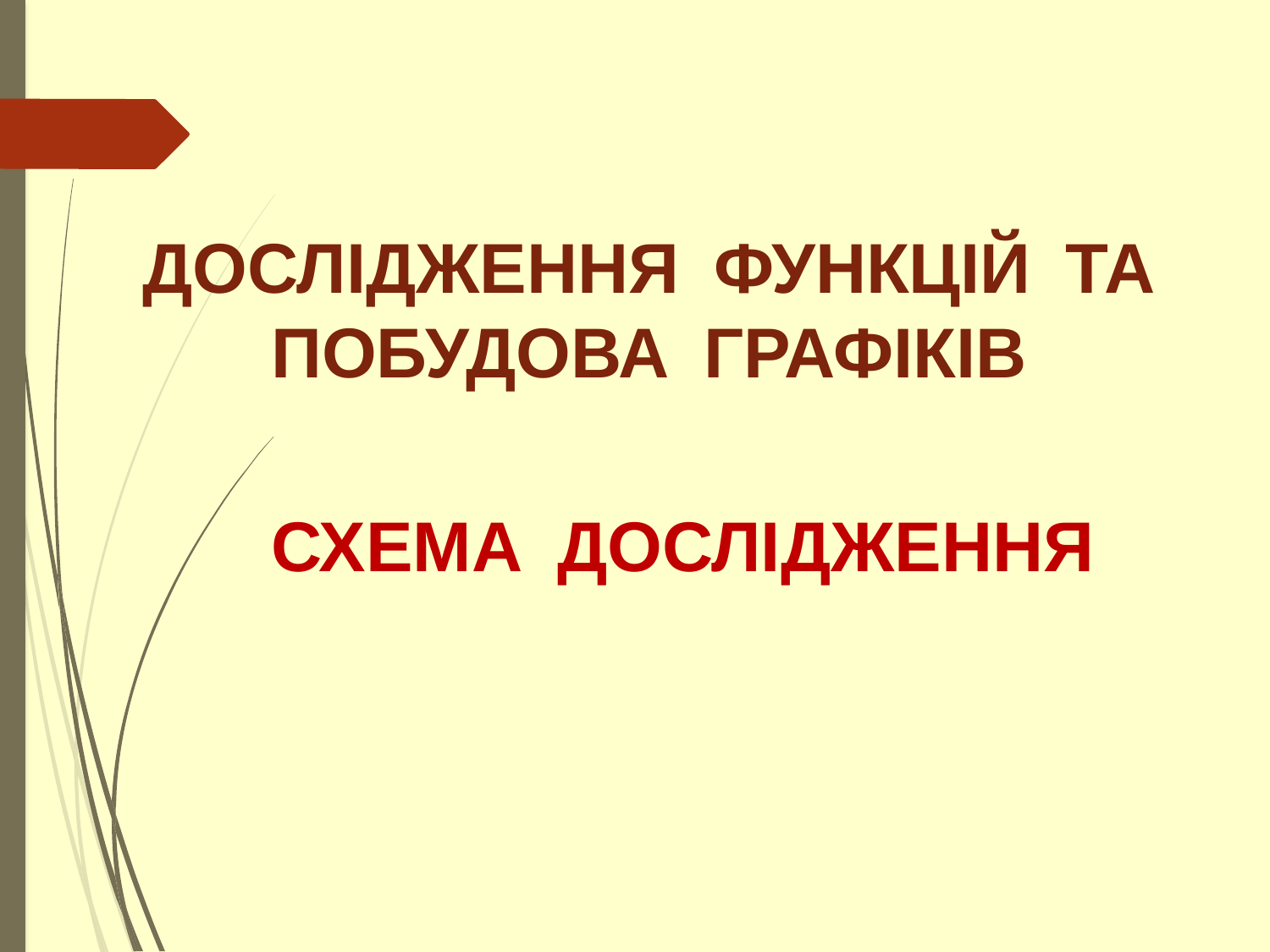

# ДОСЛІДЖЕННЯ  ФУНКЦІЙ  ТА ПОБУДОВА  ГРАФІКІВ
СХЕМА  ДОСЛІДЖЕННЯ